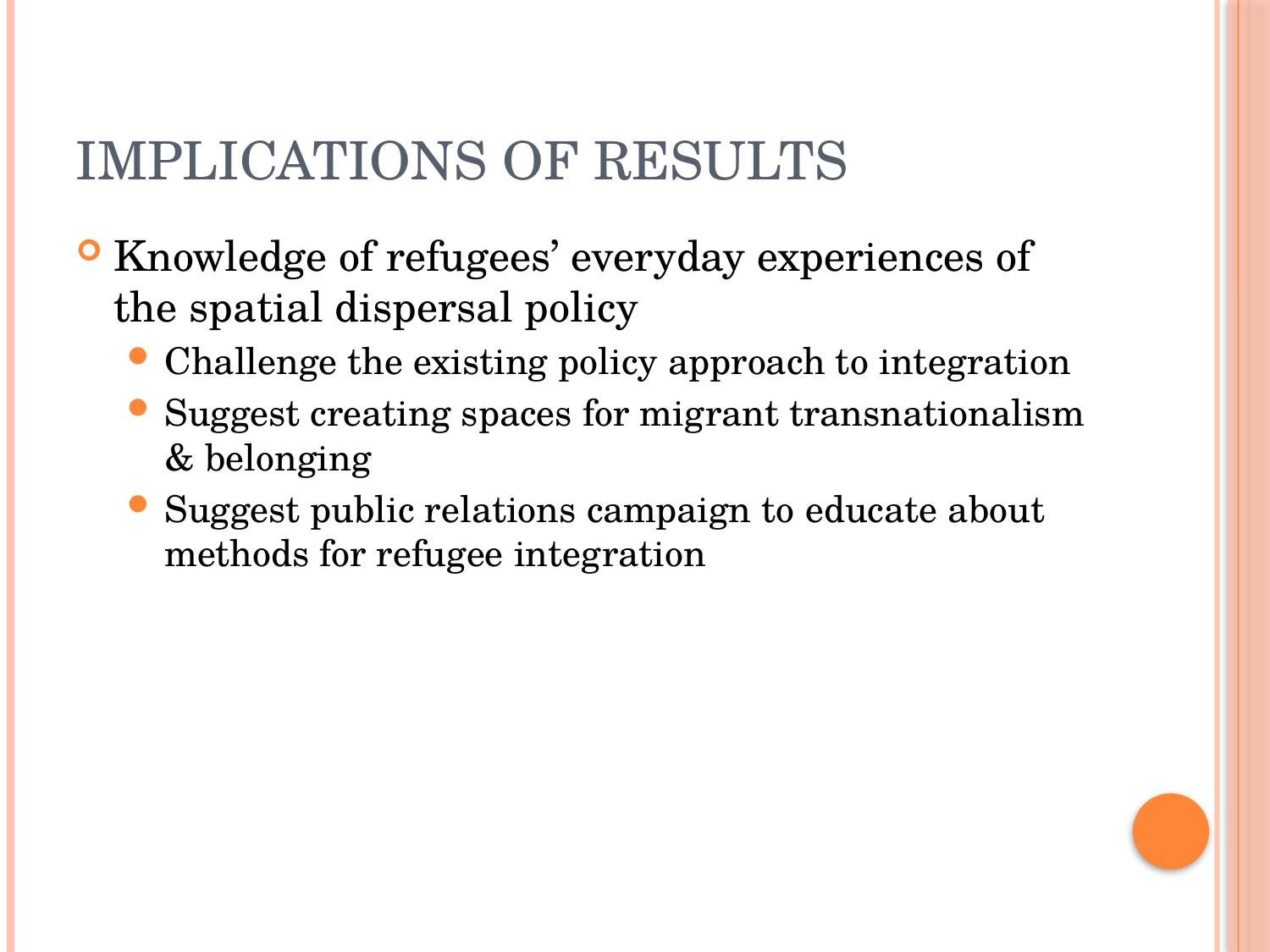

# Implications of results
Knowledge of refugees’ everyday experiences of the spatial dispersal policy
Challenge the existing policy approach to integration
Suggest creating spaces for migrant transnationalism & belonging
Suggest public relations campaign to educate about methods for refugee integration